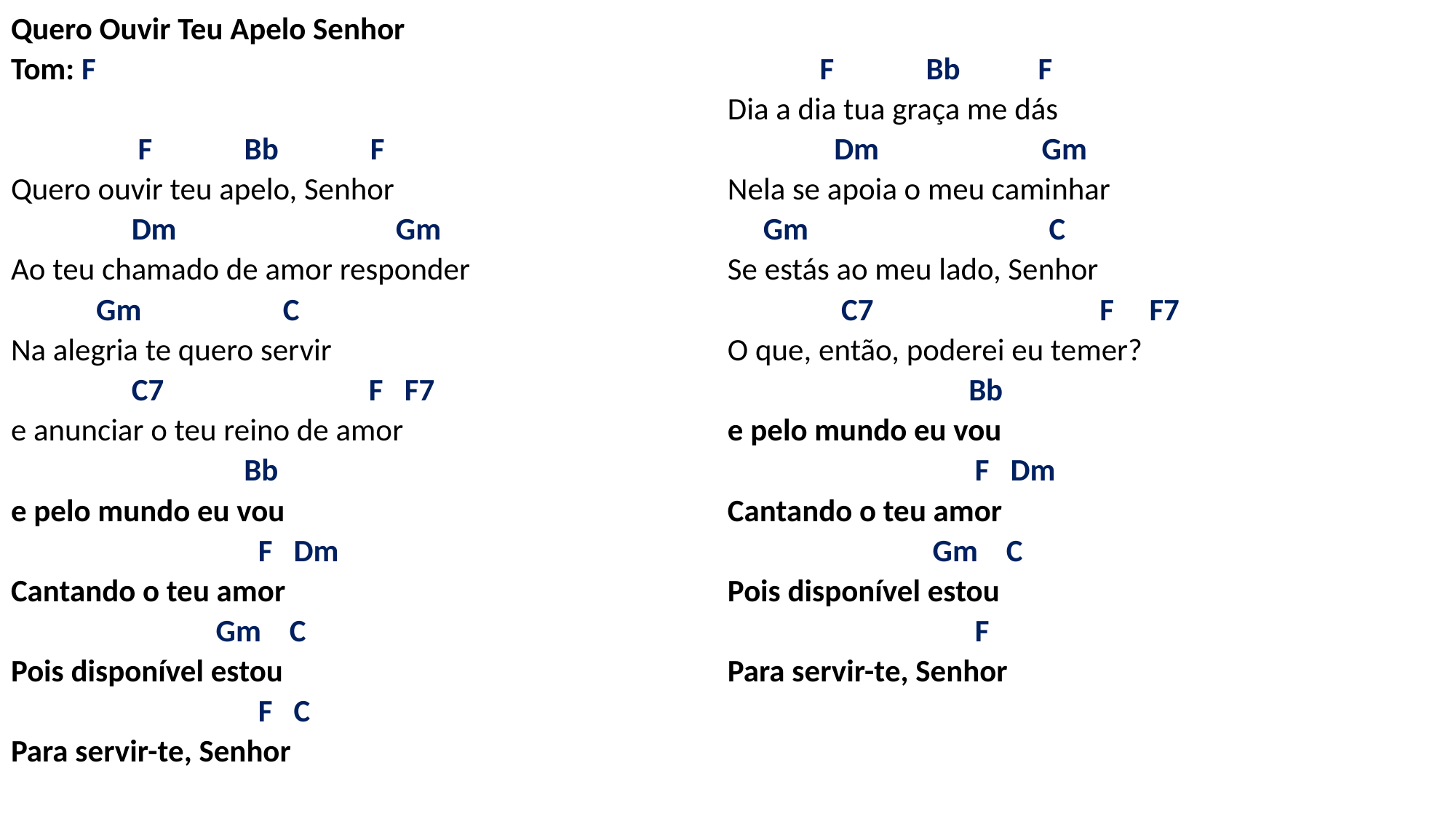

# Quero Ouvir Teu Apelo Senhor Tom: F F             Bb             F Quero ouvir teu apelo, Senhor Dm                               Gm Ao teu chamado de amor responder Gm                    C Na alegria te quero servir C7                             F   F7 e anunciar o teu reino de amor Bb e pelo mundo eu vou F   Dm Cantando o teu amor Gm    C Pois disponível estou F   C Para servir-te, Senhor F             Bb           F Dia a dia tua graça me dás Dm                       Gm Nela se apoia o meu caminhar Gm                                  C Se estás ao meu lado, Senhor C7                                F     F7 O que, então, poderei eu temer? Bb e pelo mundo eu vou F   Dm Cantando o teu amor Gm    C Pois disponível estou F Para servir-te, Senhor